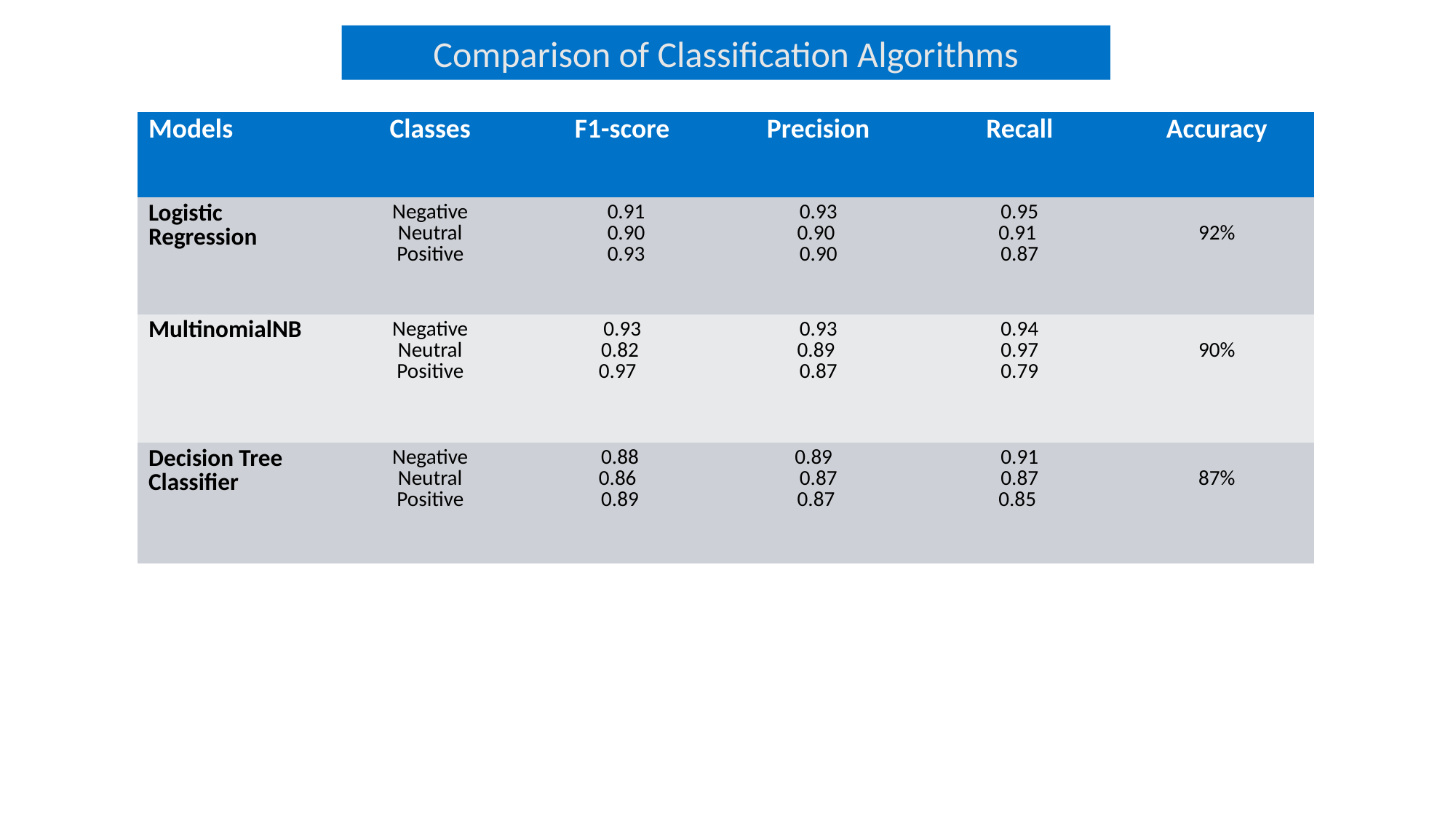

Comparison of Classification Algorithms
| Models | Classes | F1-score | Precision | Recall | Accuracy |
| --- | --- | --- | --- | --- | --- |
| Logistic Regression | Negative Neutral Positive | 0.91 0.90 0.93 | 0.93 0.90 0.90 | 0.95 0.91 0.87 | 92% |
| MultinomialNB | Negative Neutral Positive | 0.93 0.82 0.97 | 0.93 0.89 0.87 | 0.94 0.97 0.79 | 90% |
| Decision Tree Classifier | Negative Neutral Positive | 0.88 0.86 0.89 | 0.89 0.87 0.87 | 0.91 0.87 0.85 | 87% |
10